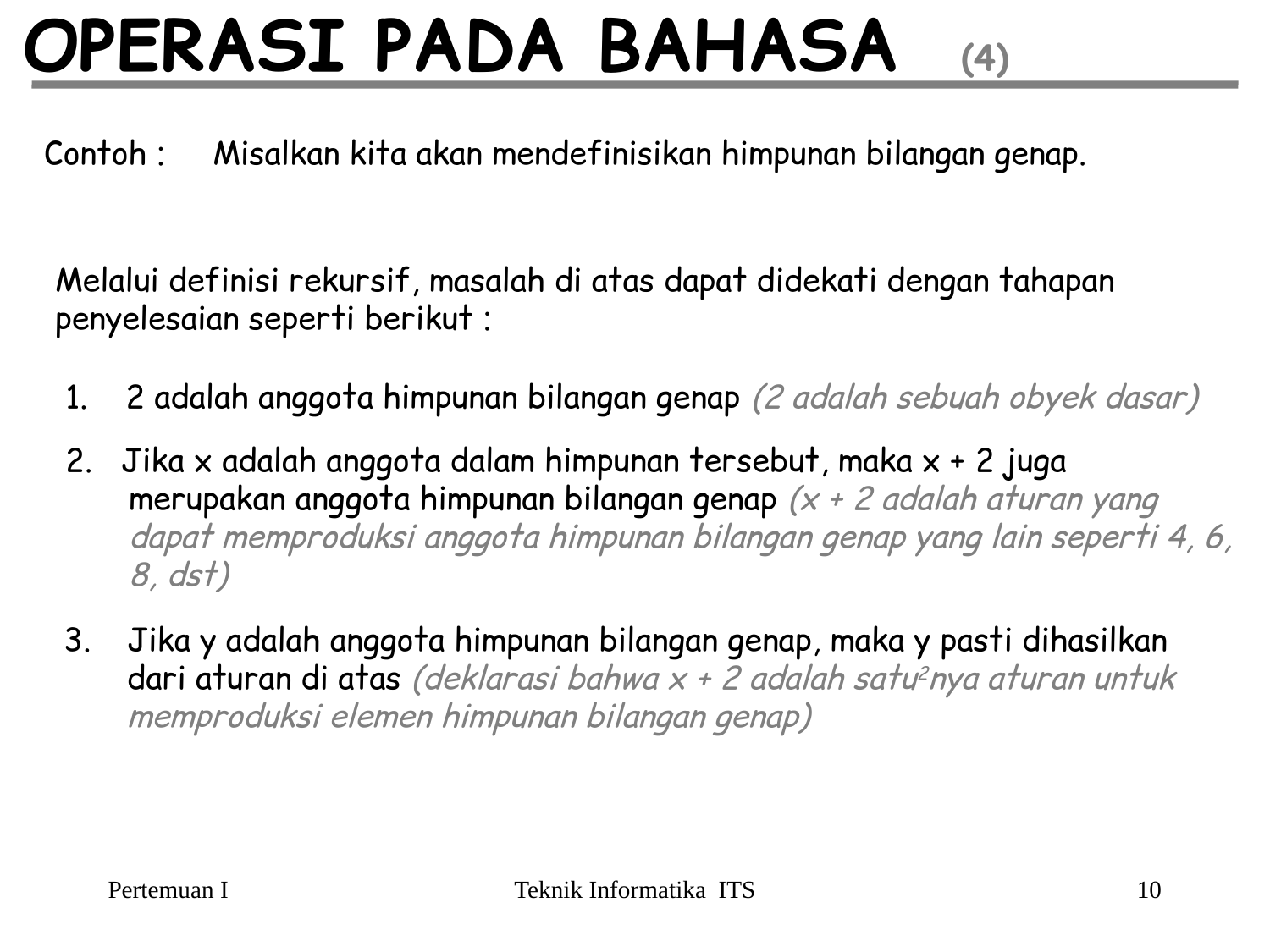

# OPERASI PADA BAHASA  (4)

Contoh :
Misalkan kita akan mendefinisikan himpunan bilangan genap.
Melalui definisi rekursif, masalah di atas dapat didekati dengan tahapan penyelesaian seperti berikut :
1.    2 adalah anggota himpunan bilangan genap (2 adalah sebuah obyek dasar)
2.   Jika x adalah anggota dalam himpunan tersebut, maka x + 2 juga
	merupakan anggota himpunan bilangan genap (x + 2 adalah aturan yang dapat memproduksi anggota himpunan bilangan genap yang lain seperti 4, 6, 8, dst)
Jika y adalah anggota himpunan bilangan genap, maka y pasti dihasilkan dari aturan di atas (deklarasi bahwa x + 2 adalah satu2nya aturan untuk memproduksi elemen himpunan bilangan genap)
Pertemuan I
Teknik Informatika  ITS
10